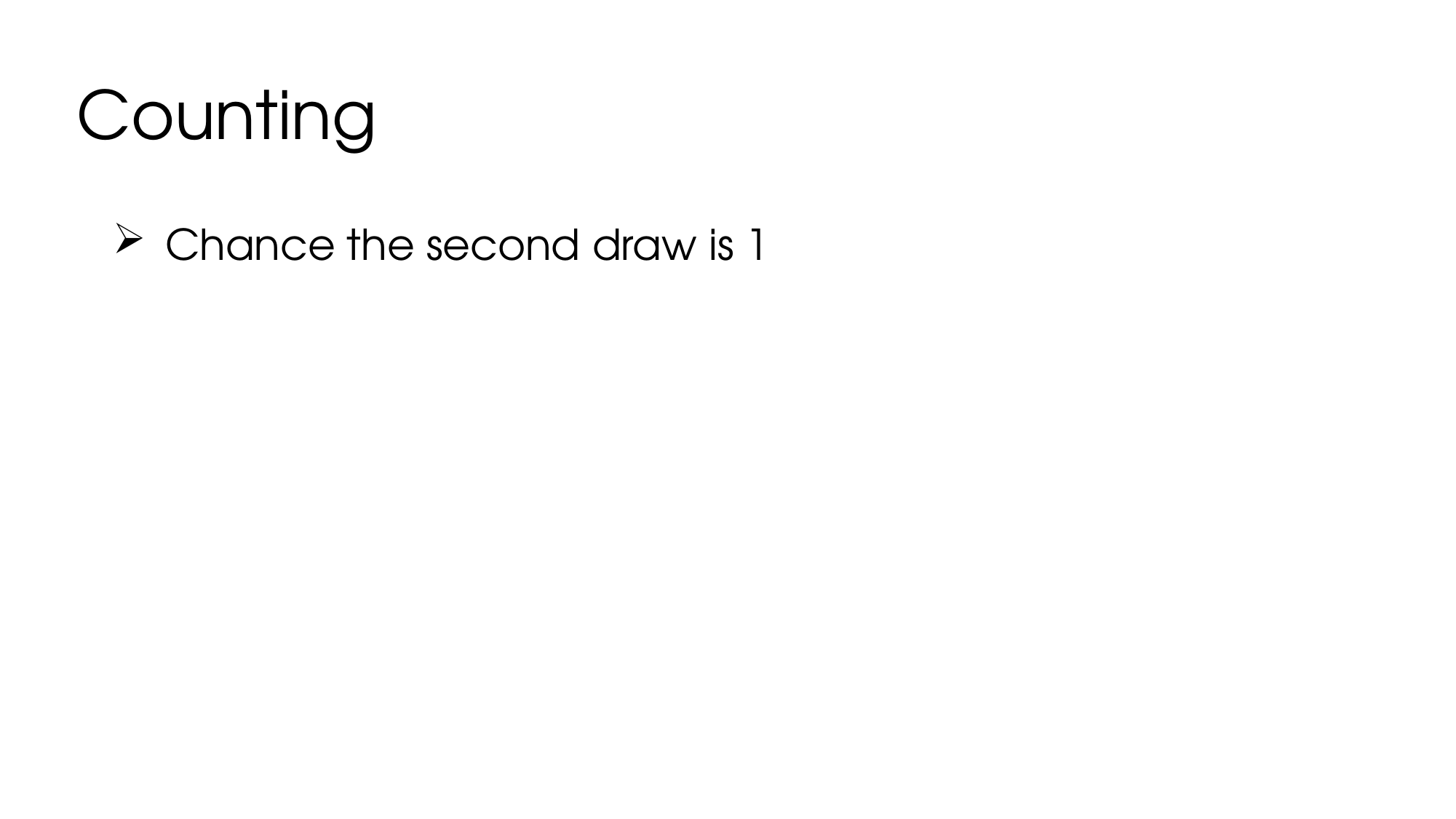

# Counting
Chance the second draw is 1